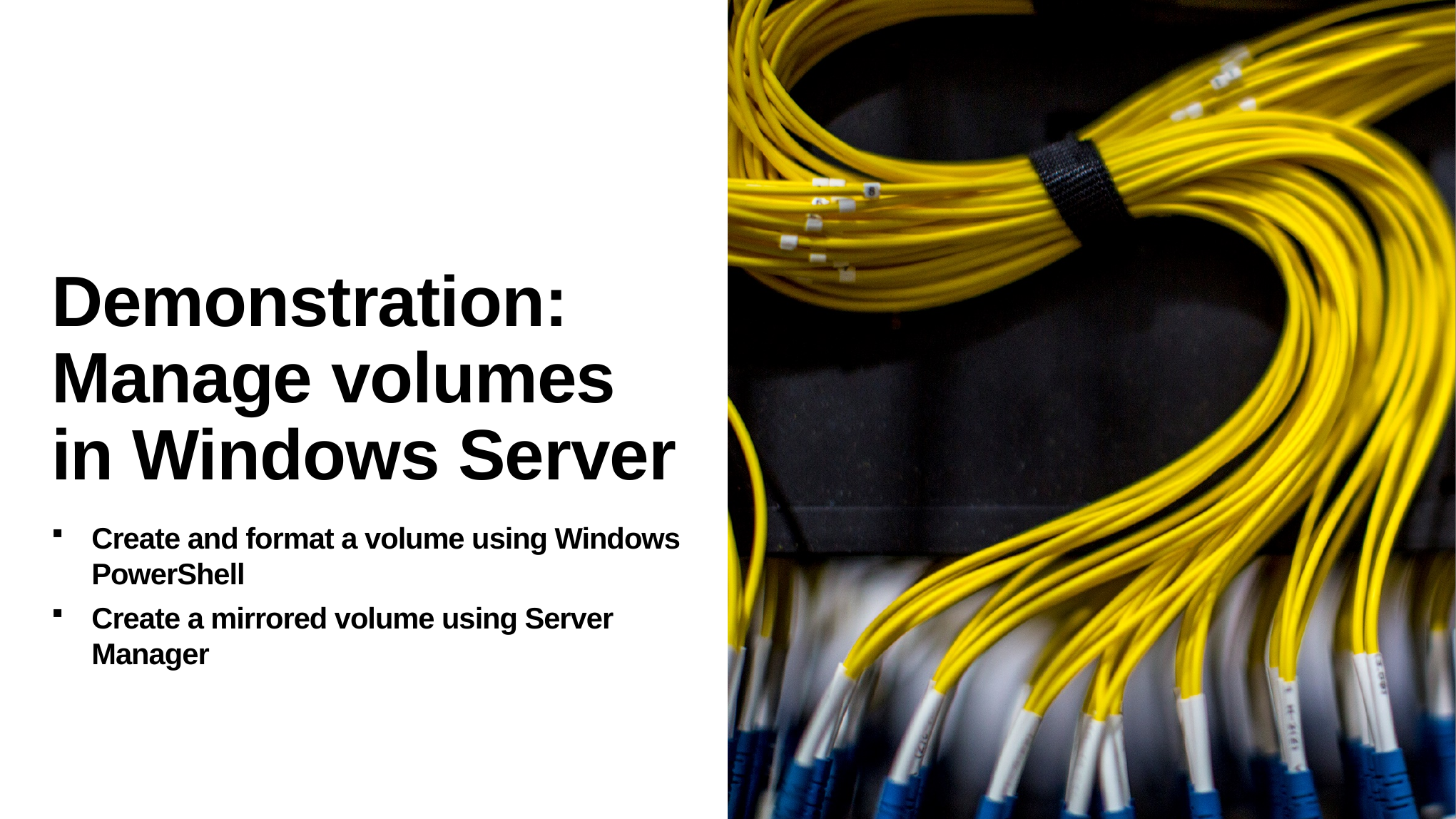

# Demonstration: Manage volumes in Windows Server
Create and format a volume using Windows PowerShell
Create a mirrored volume using Server Manager